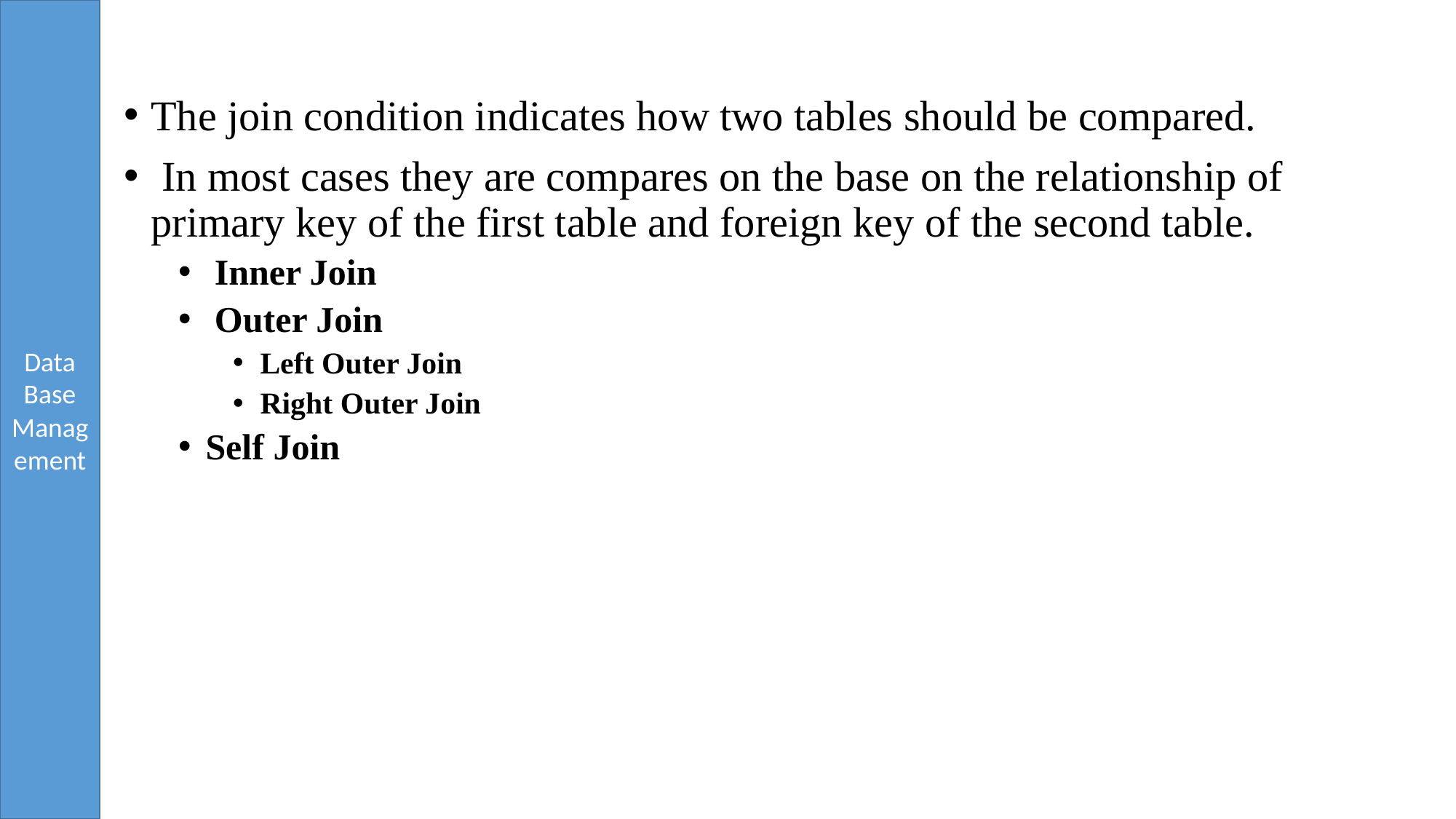

The join condition indicates how two tables should be compared.
 In most cases they are compares on the base on the relationship of primary key of the first table and foreign key of the second table.
 Inner Join
 Outer Join
Left Outer Join
Right Outer Join
Self Join